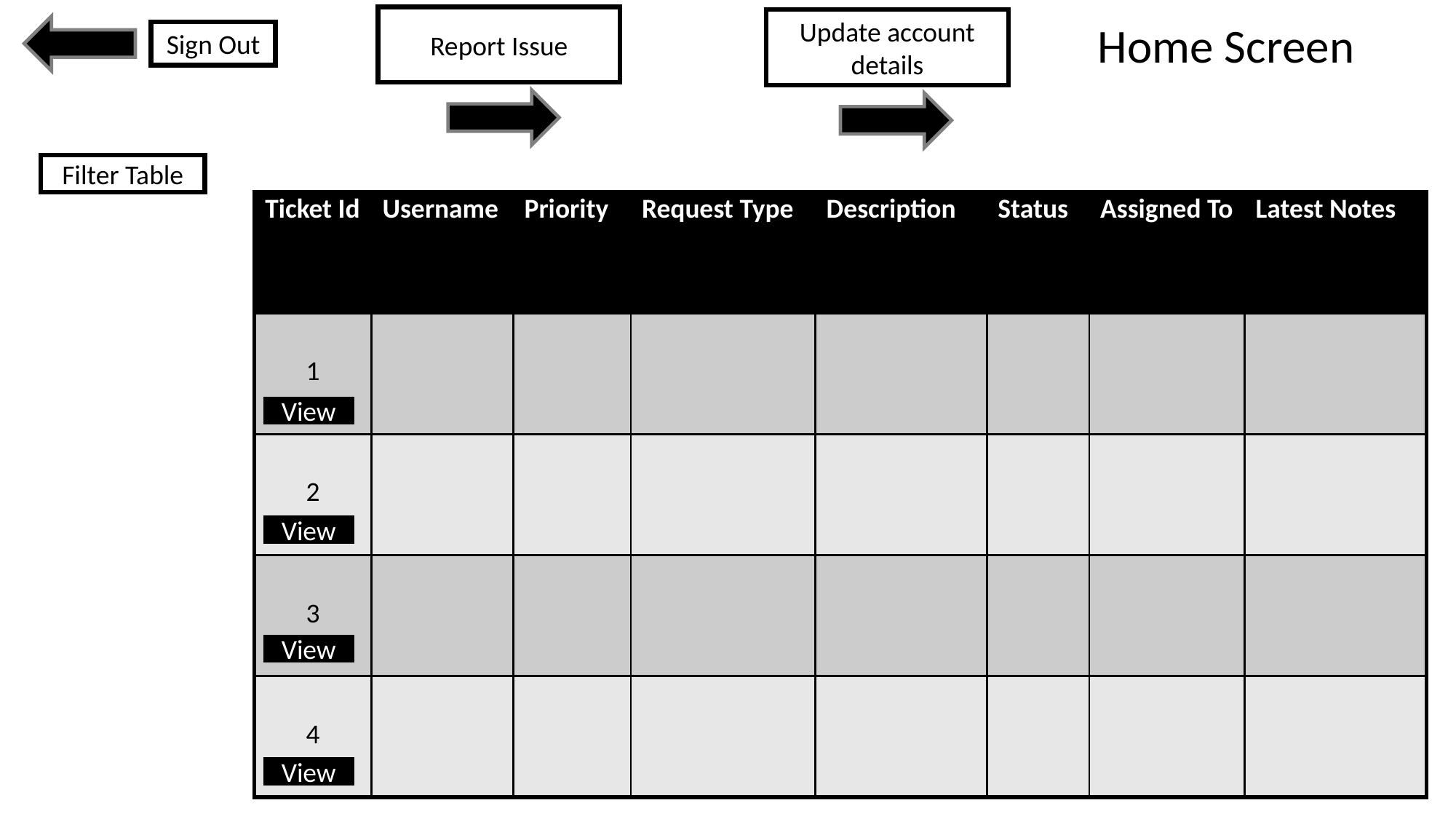

Report Issue
Update account details

# Home Screen
Sign Out

Filter Table
| Ticket Id | Username | Priority | Request Type | Description | Status | Assigned To | Latest Notes |
| --- | --- | --- | --- | --- | --- | --- | --- |
| 1 |  |  |  |  |  |  |  |
| 2 |  |  |  |  |  |  |  |
| 3 |  |  |  |  |  |  |  |
| 4 |  |  |  |  |  |  |  |
View
View
View
View